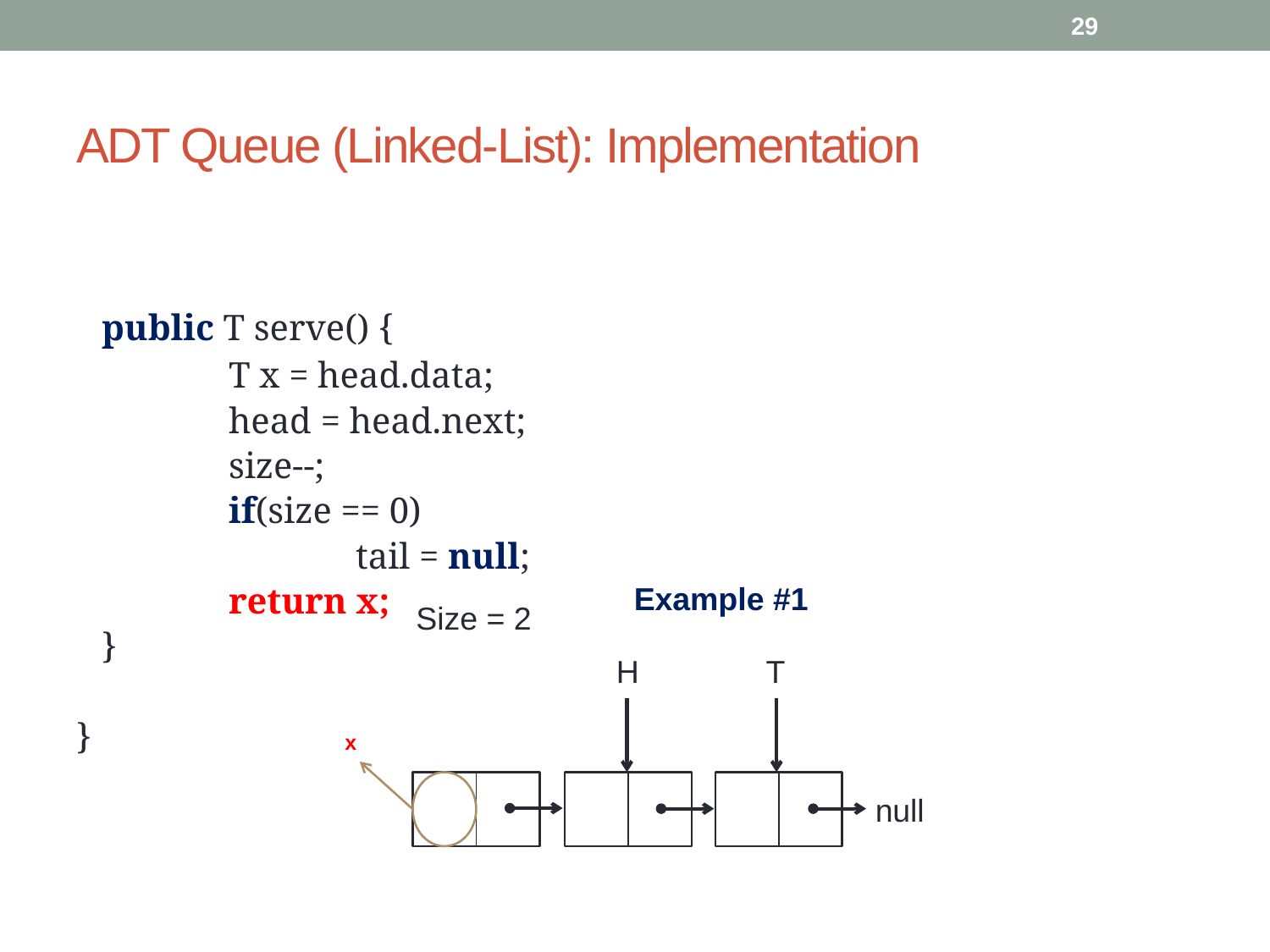

29
# ADT Queue (Linked-List): Implementation

	public T serve() {
		T x = head.data;
		head = head.next;
		size--;
		if(size == 0)
			tail = null;
		return x;
	}

}
Example #1
Size = 2
H
T
x

null